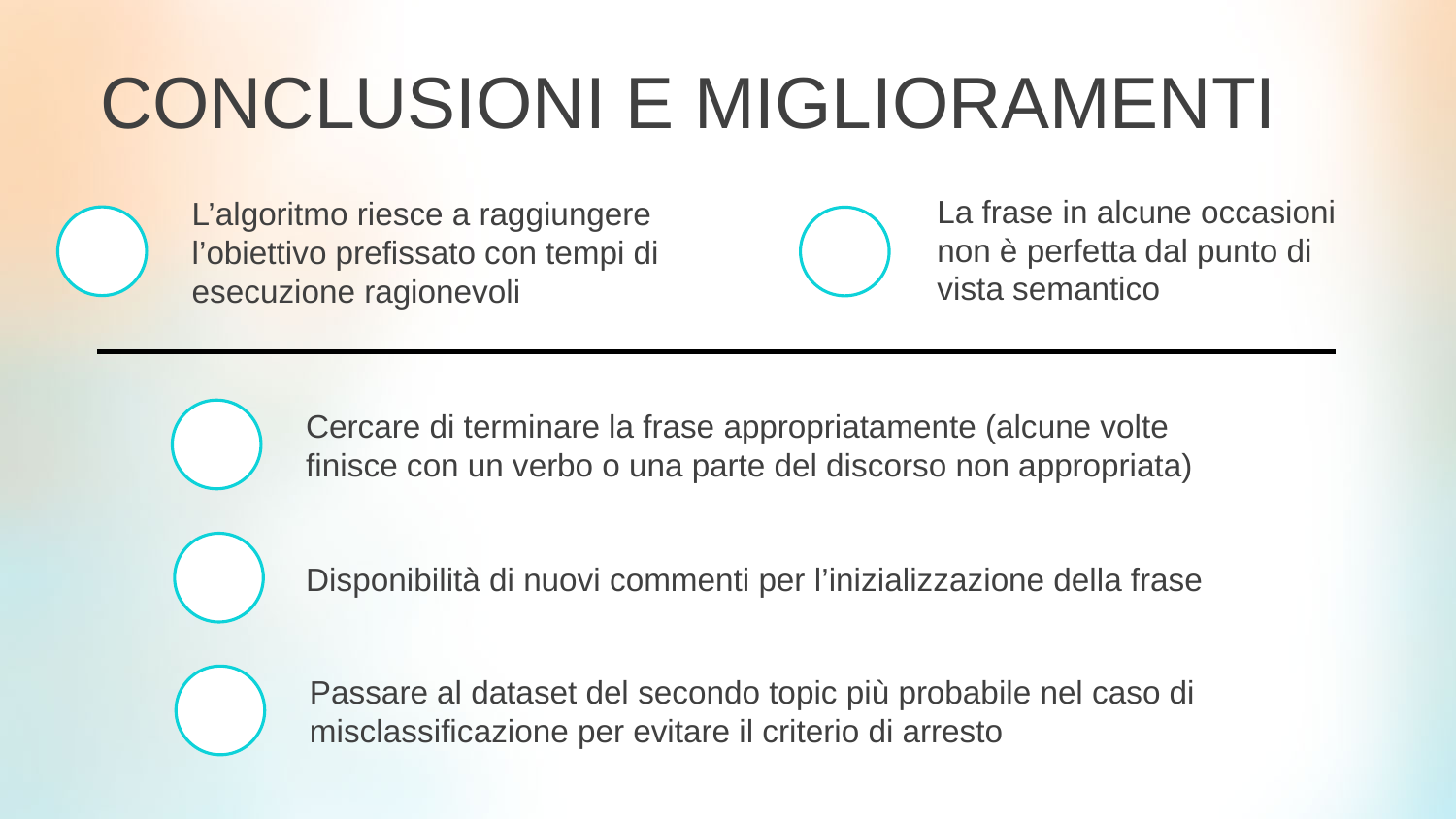

CONCLUSIONI E MIGLIORAMENTI
La frase in alcune occasioni non è perfetta dal punto di vista semantico
L’algoritmo riesce a raggiungere l’obiettivo prefissato con tempi di esecuzione ragionevoli

Cercare di terminare la frase appropriatamente (alcune volte finisce con un verbo o una parte del discorso non appropriata)

Disponibilità di nuovi commenti per l’inizializzazione della frase
Passare al dataset del secondo topic più probabile nel caso di misclassificazione per evitare il criterio di arresto